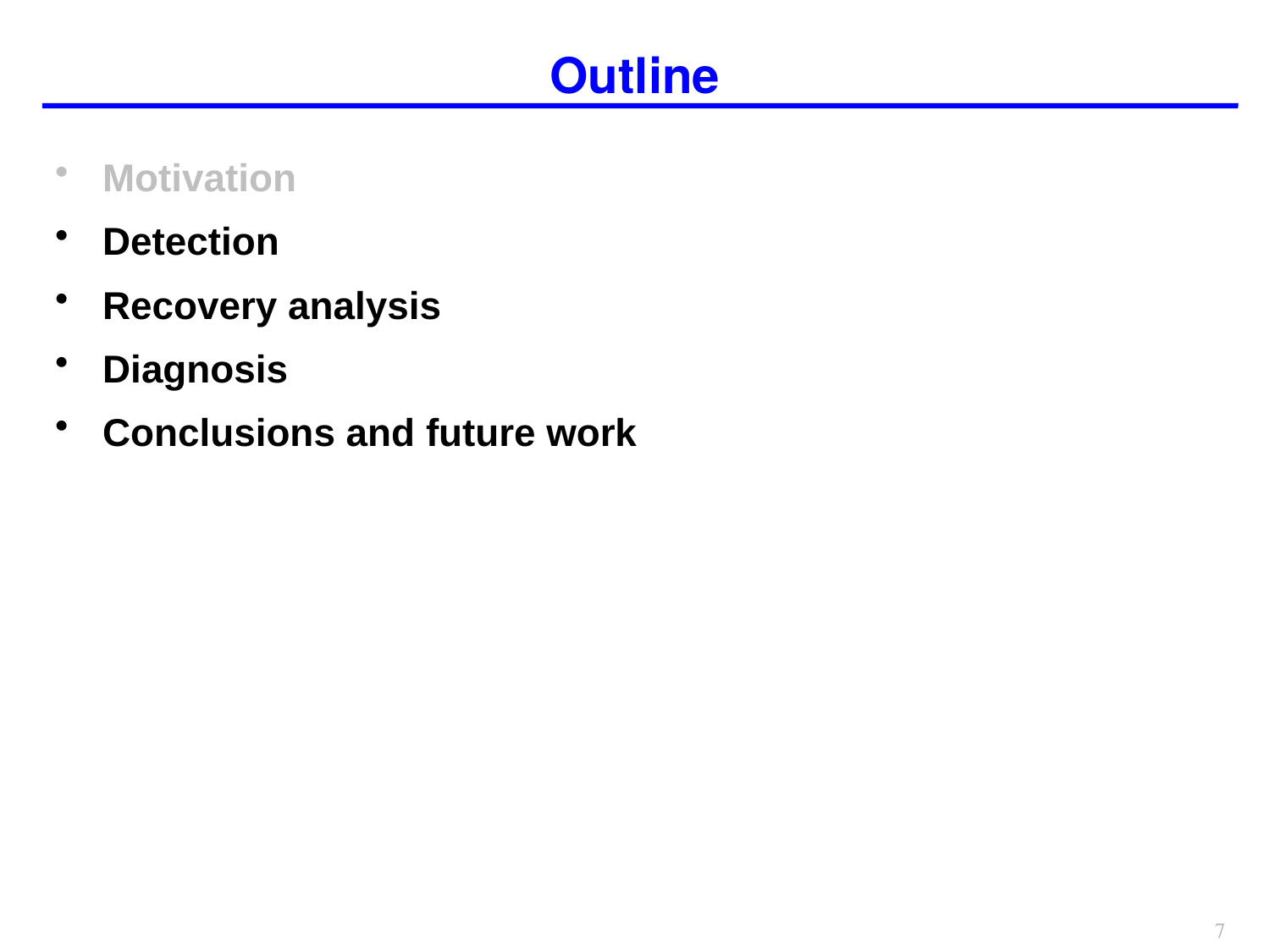

# Outline
Motivation
Detection
Recovery analysis
Diagnosis
Conclusions and future work
7